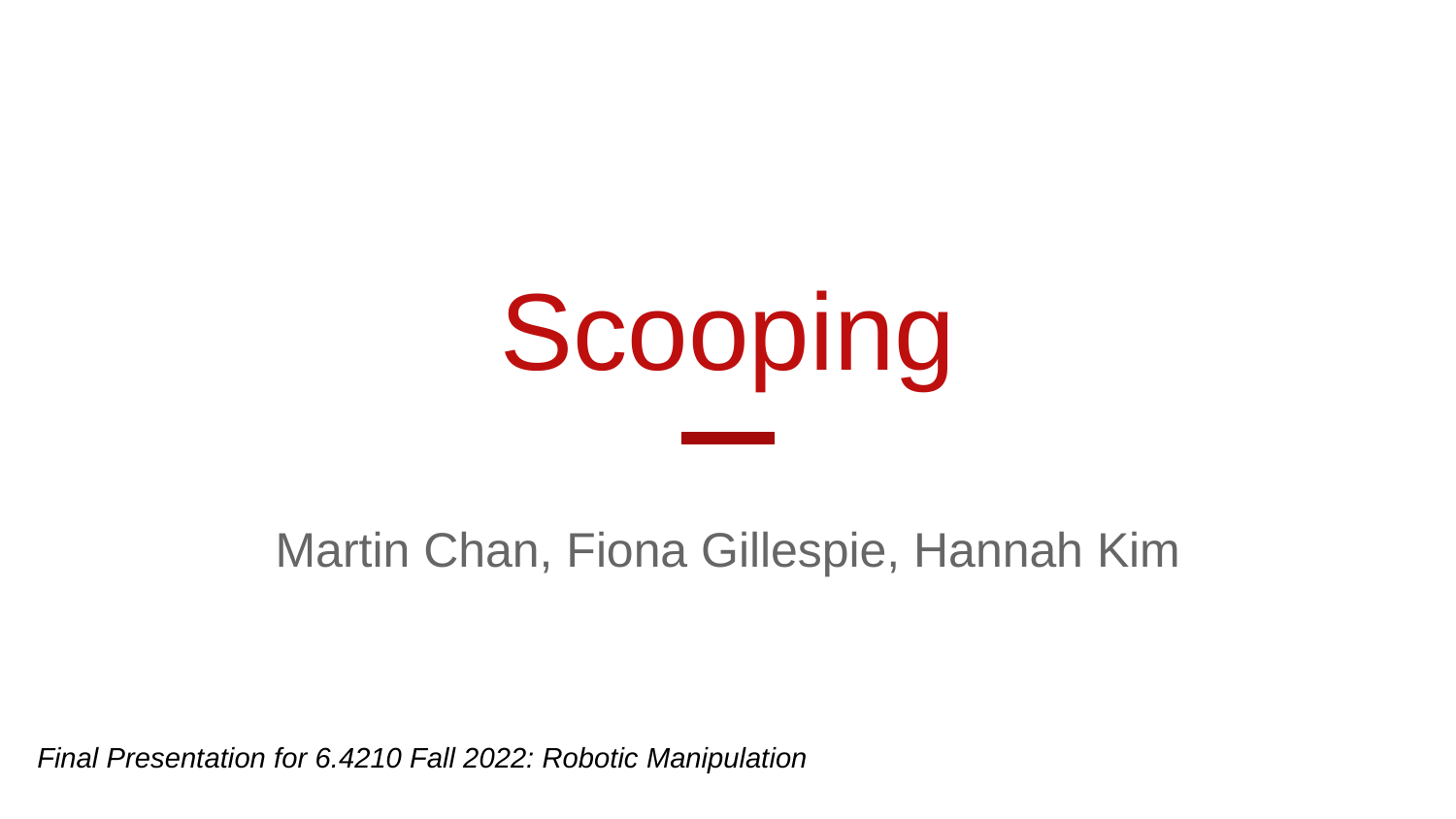

# Scooping
Martin Chan, Fiona Gillespie, Hannah Kim
Final Presentation for 6.4210 Fall 2022: Robotic Manipulation